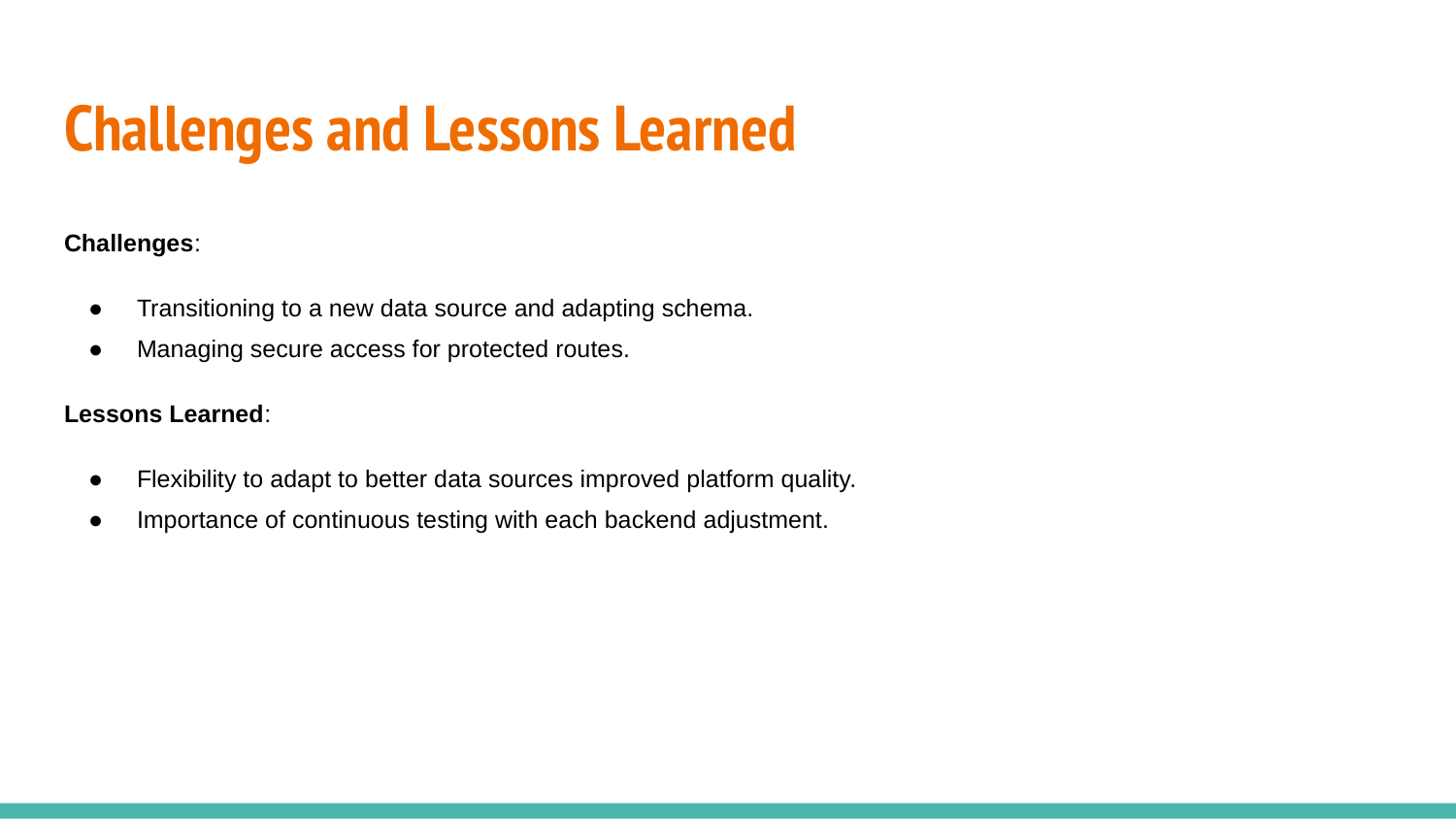

# Challenges and Lessons Learned
Challenges:
Transitioning to a new data source and adapting schema.
Managing secure access for protected routes.
Lessons Learned:
Flexibility to adapt to better data sources improved platform quality.
Importance of continuous testing with each backend adjustment.